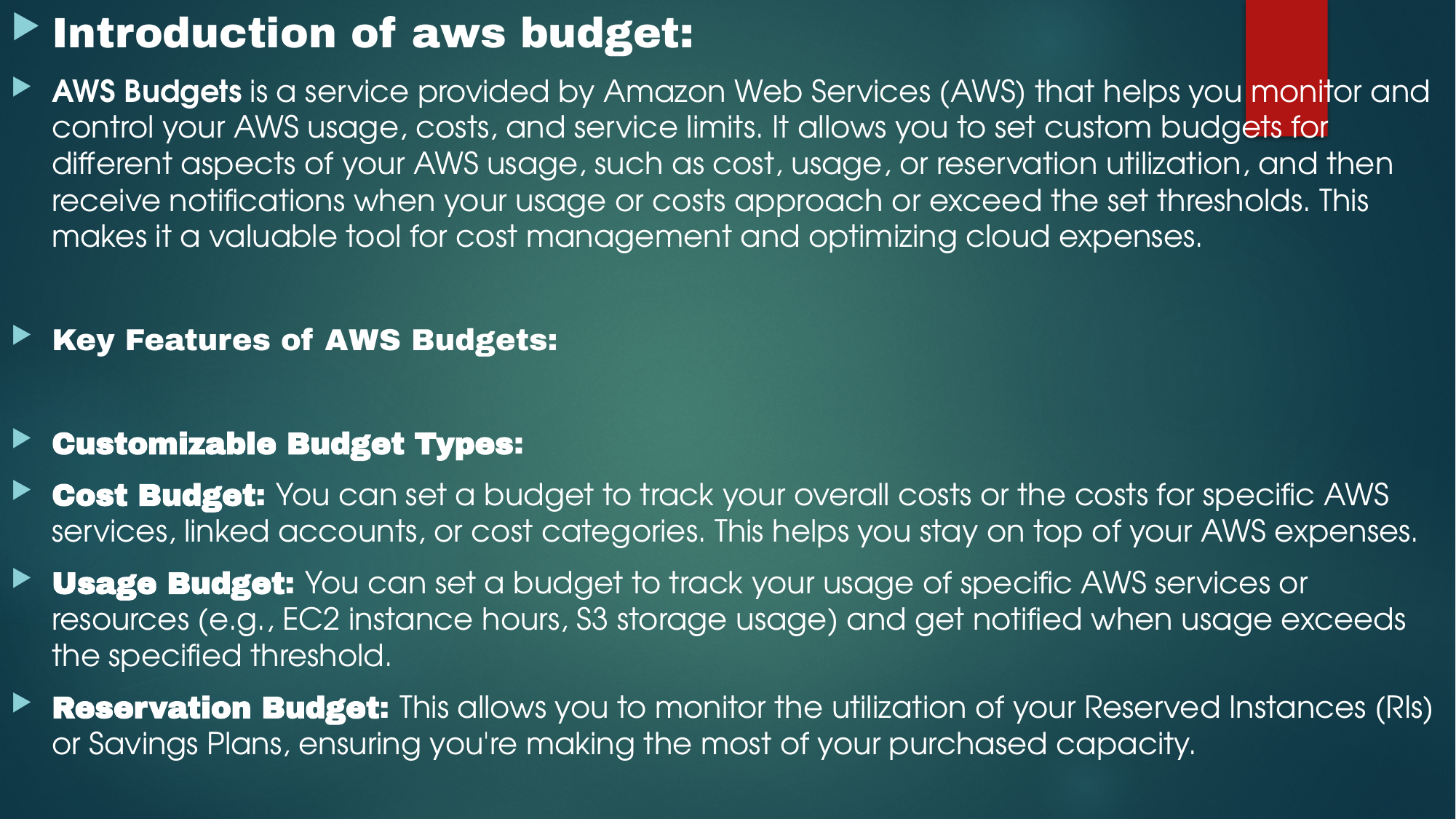

Introduction of aws budget:
AWS Budgets is a service provided by Amazon Web Services (AWS) that helps you monitor and control your AWS usage, costs, and service limits. It allows you to set custom budgets for different aspects of your AWS usage, such as cost, usage, or reservation utilization, and then receive notifications when your usage or costs approach or exceed the set thresholds. This makes it a valuable tool for cost management and optimizing cloud expenses.

Key Features of AWS Budgets:

Customizable Budget Types:
Cost Budget: You can set a budget to track your overall costs or the costs for specific AWS services, linked accounts, or cost categories. This helps you stay on top of your AWS expenses.
Usage Budget: You can set a budget to track your usage of specific AWS services or resources (e.g., EC2 instance hours, S3 storage usage) and get notified when usage exceeds the specified threshold.
Reservation Budget: This allows you to monitor the utilization of your Reserved Instances (RIs) or Savings Plans, ensuring you're making the most of your purchased capacity.